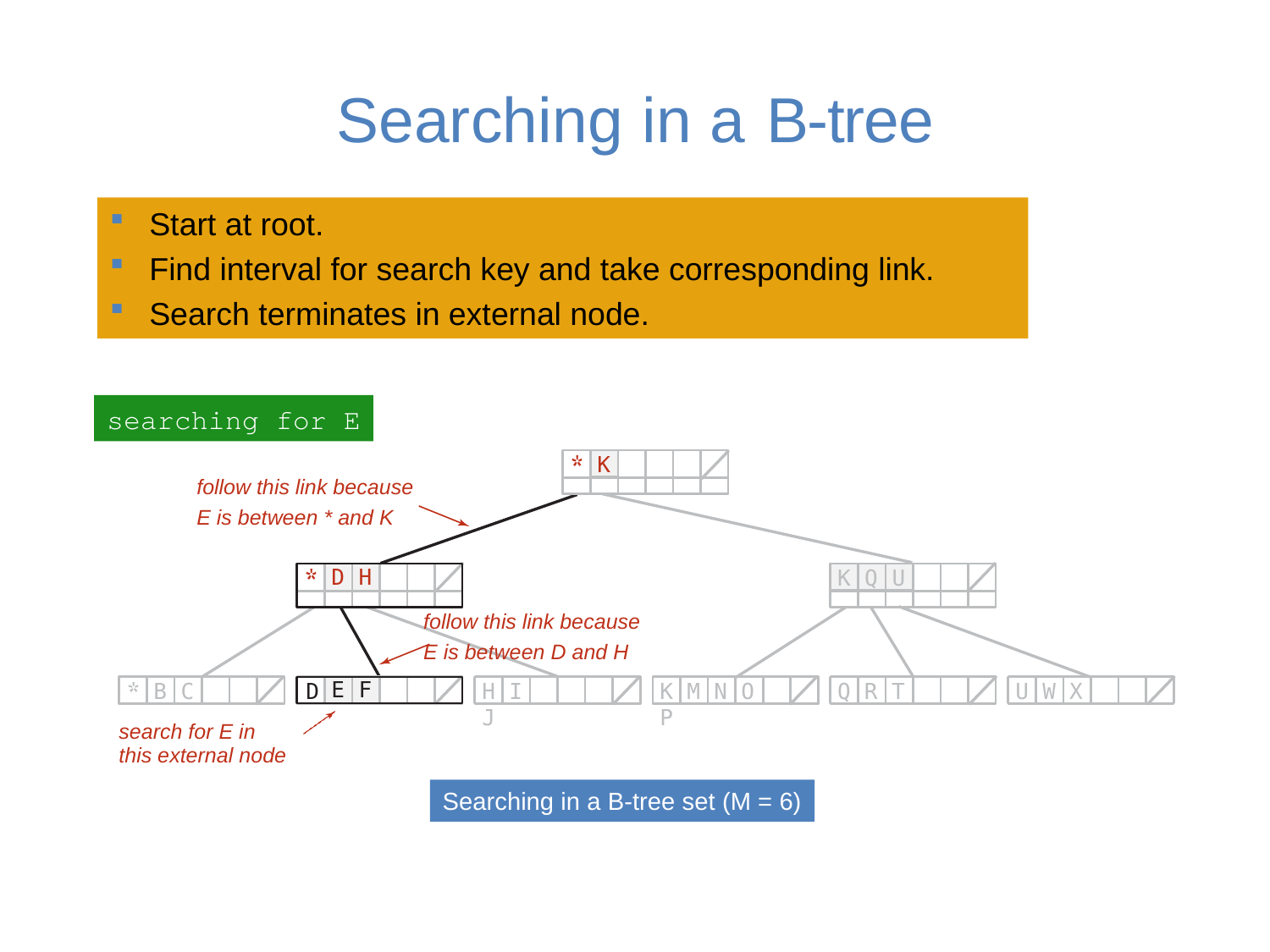

# Searching in a B-tree
Start at root.
Find interval for search key and take corresponding link.
Search terminates in external node.
searching for E

K

follow this link because
E is between * and K

K
Q
U
D
H

follow this link because
E is between D and H

B C	D
H I  J
K M N O  P
Q R T
U W X

E
F

search for E in  this external node
Searching in a B-tree set (M = 6)